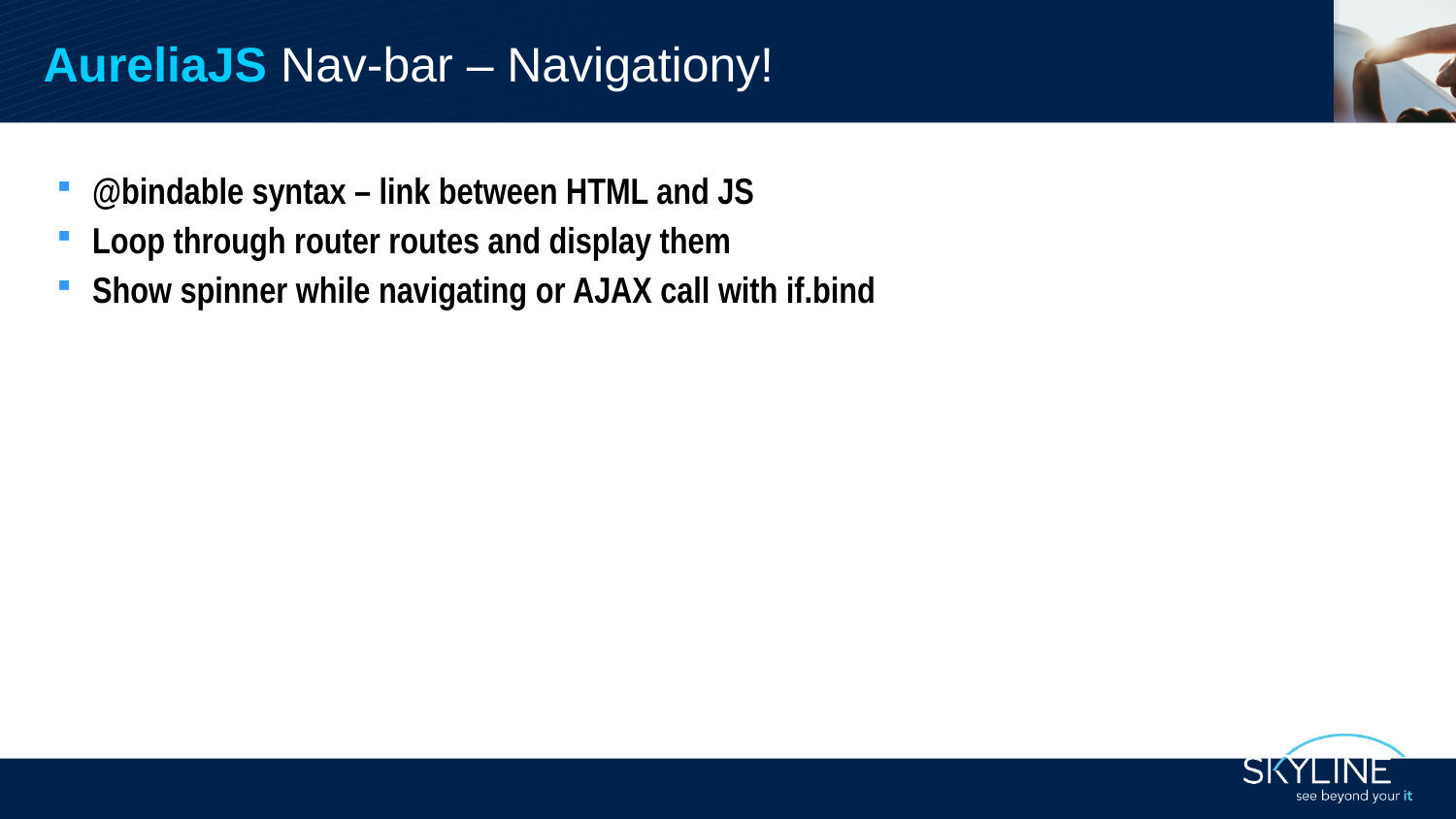

AureliaJS Nav-bar – Navigationy!
@bindable syntax – link between HTML and JS
Loop through router routes and display them
Show spinner while navigating or AJAX call with if.bind